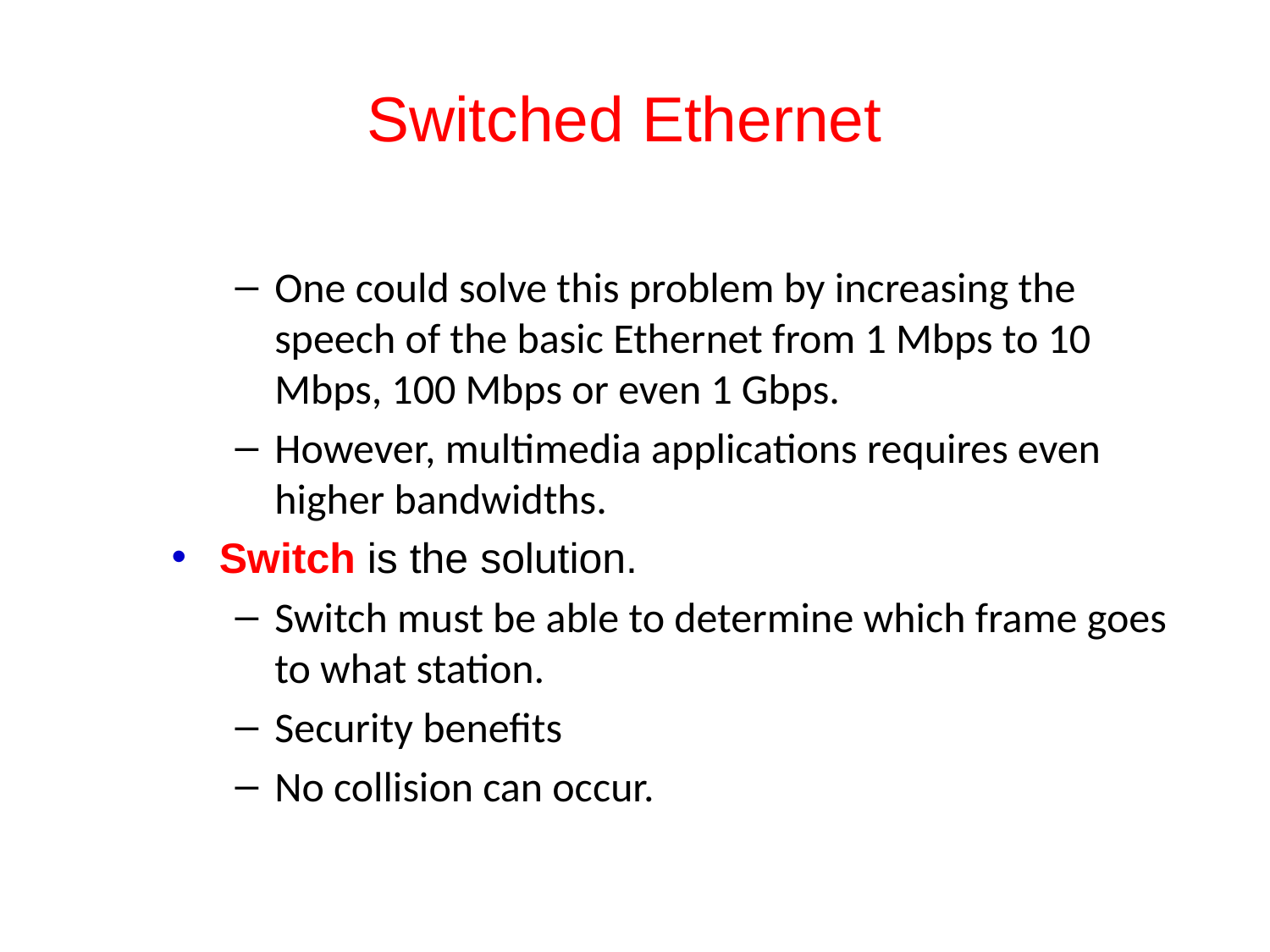

# Switched Ethernet
One could solve this problem by increasing the speech of the basic Ethernet from 1 Mbps to 10 Mbps, 100 Mbps or even 1 Gbps.
However, multimedia applications requires even higher bandwidths.
Switch is the solution.
Switch must be able to determine which frame goes to what station.
Security benefits
No collision can occur.